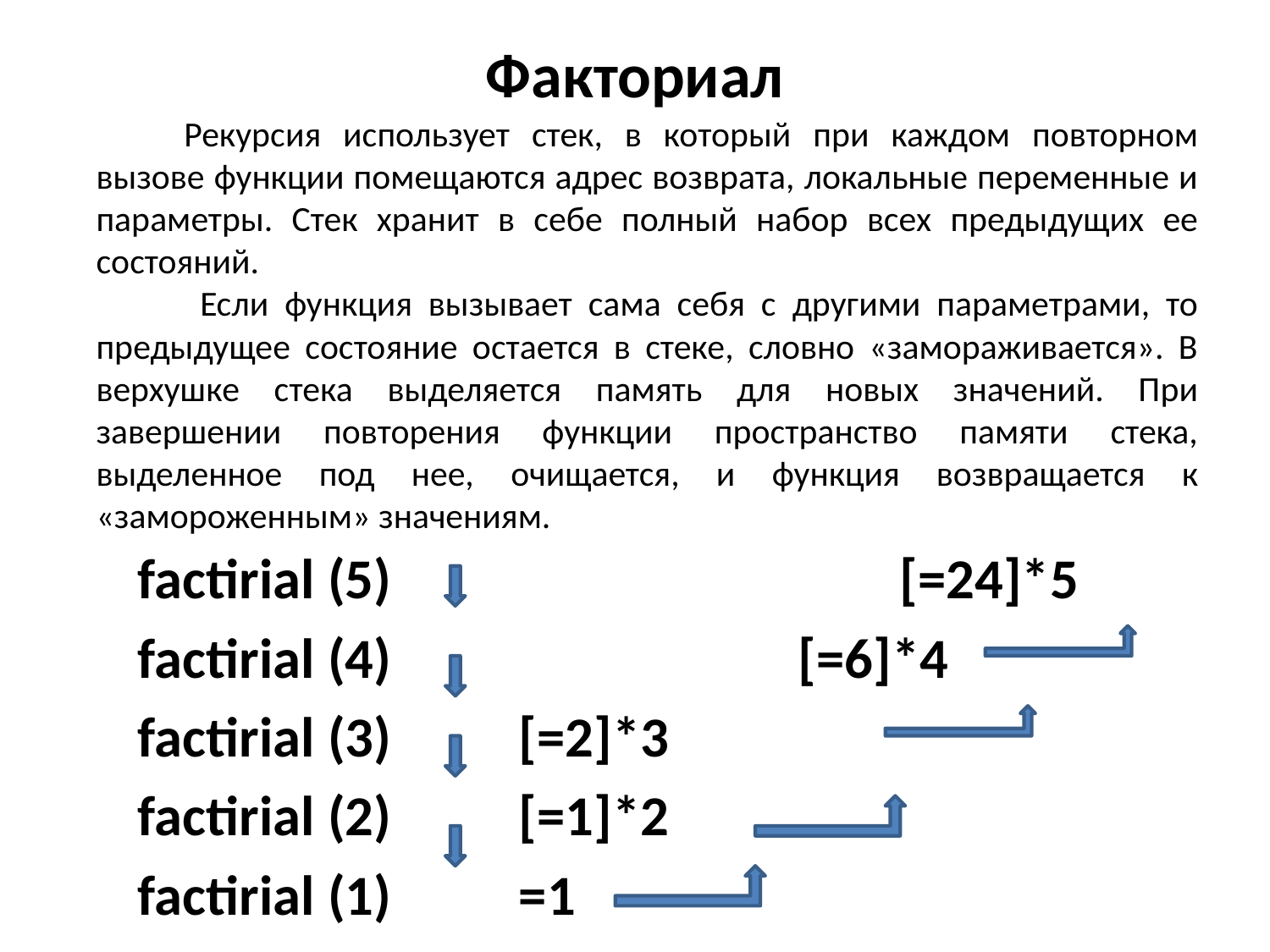

# Факториал
Рекурсия использует стек, в который при каждом повторном вызове функции помещаются адрес возврата, локальные переменные и параметры. Стек хранит в себе полный набор всех предыдущих ее состояний.
 Если функция вызывает сама себя с другими параметрами, то предыдущее состояние остается в стеке, словно «замораживается». В верхушке стека выделяется память для новых значений. При завершении повторения функции пространство памяти стека, выделенное под нее, очищается, и функция возвращается к «замороженным» значениям.
factirial (5) 				[=24]*5
factirial (4) 			  [=6]*4
factirial (3) 	[=2]*3
factirial (2) 	[=1]*2
factirial (1)	=1